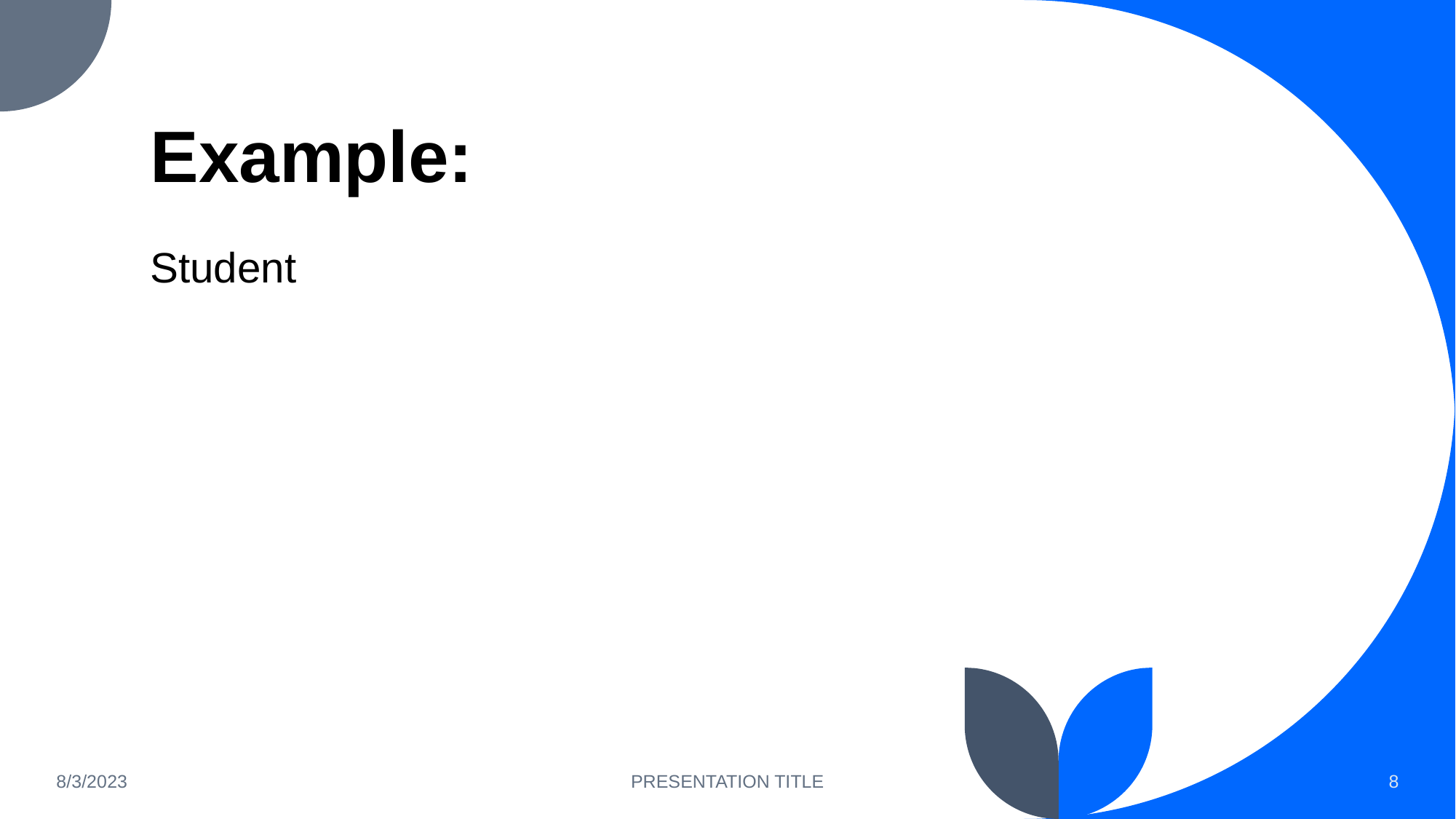

# Example:
Student
8/3/2023
PRESENTATION TITLE
8